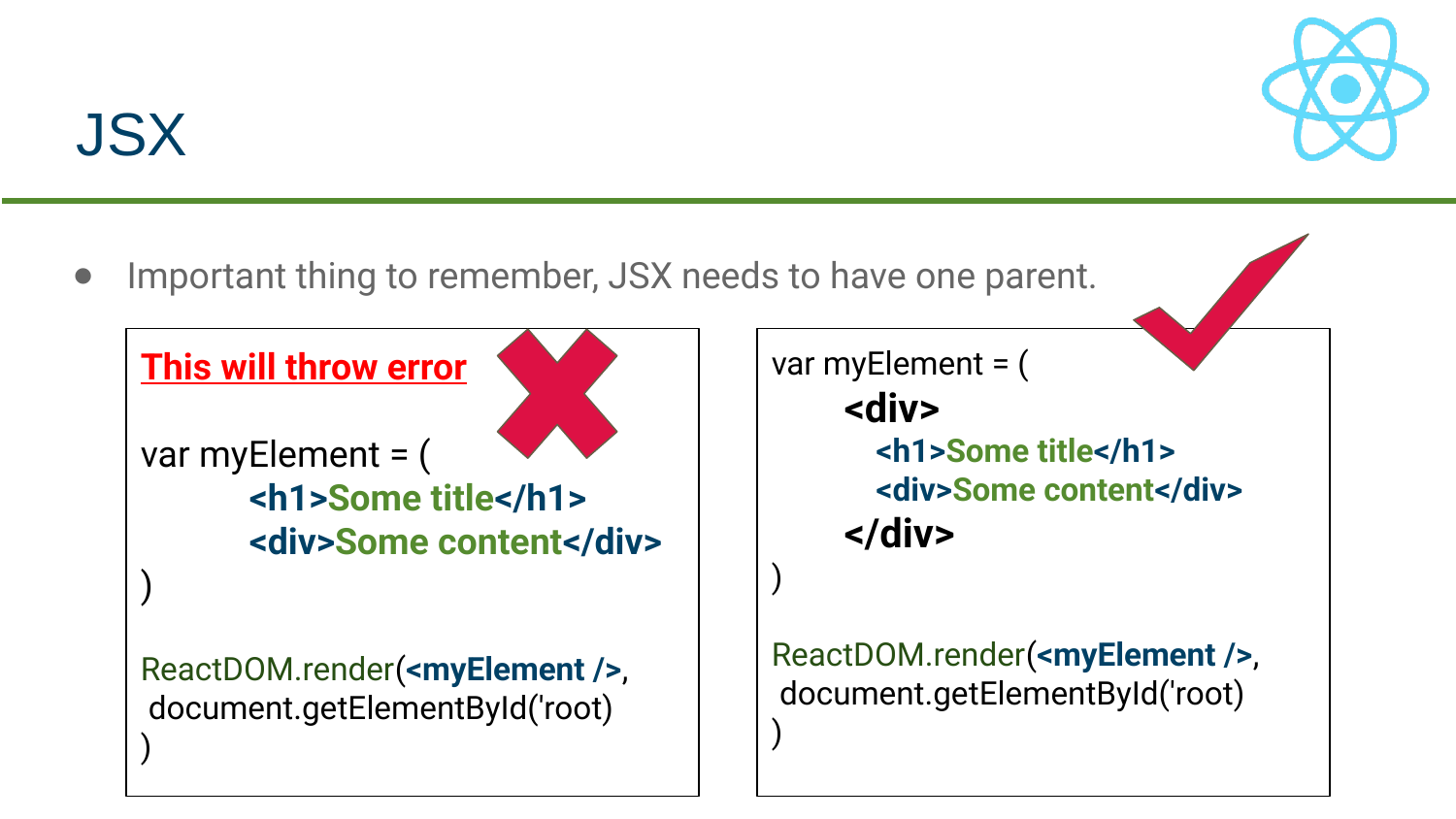

# JSX

Important thing to remember, JSX needs to have one parent.

This will throw error

var myElement = (
    <h1>Some title</h1>
    <div>Some content</div>
)

ReactDOM.render(<myElement />,
 document.getElementById('root)
)
var myElement = (
<div>
    <h1>Some title</h1>
    <div>Some content</div>
</div>
)

ReactDOM.render(<myElement />,
 document.getElementById('root)
)